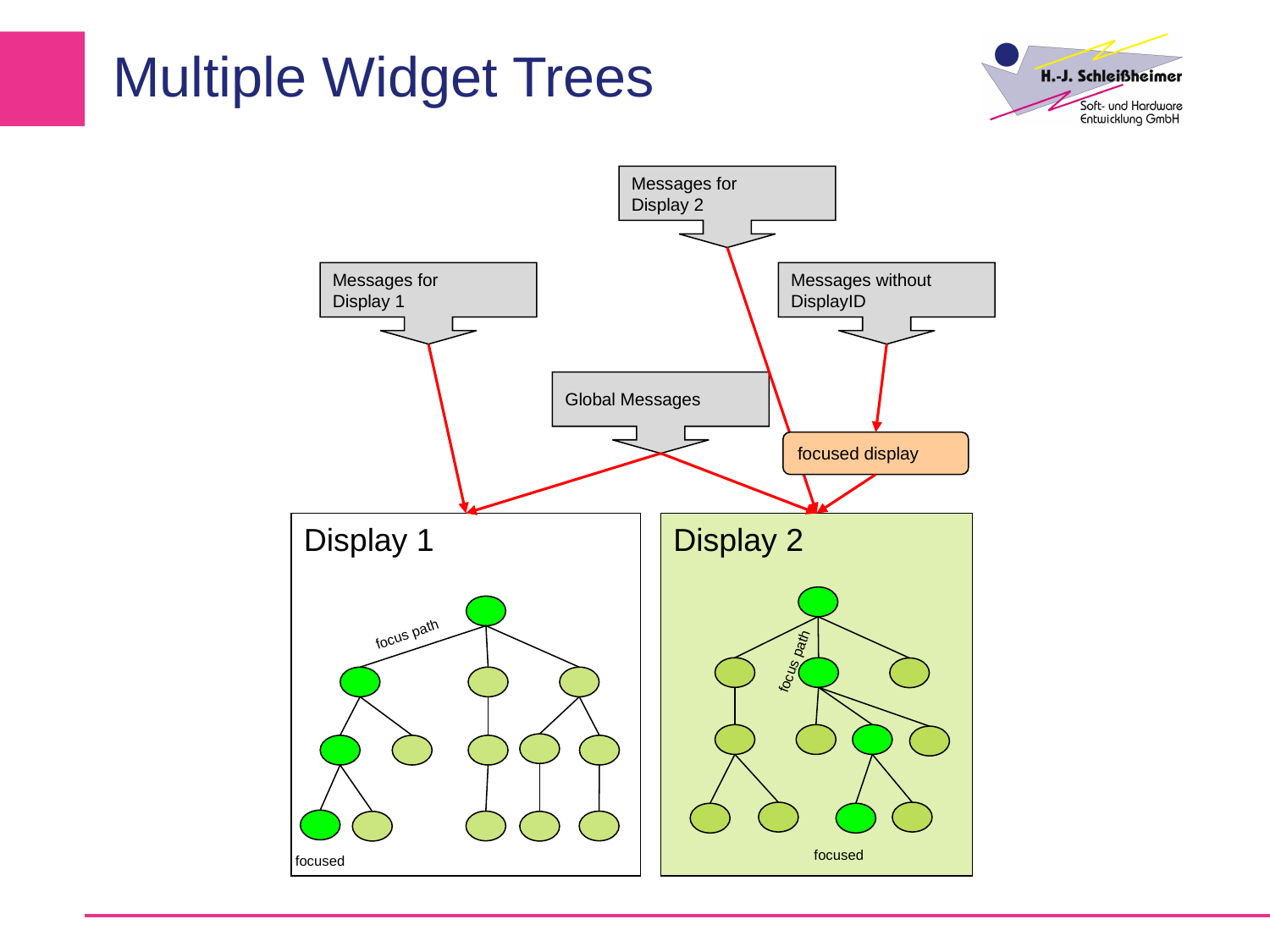

# Multiple Widget Trees

Messages for
Display 2
Messages for
Display 1
Messages without
DisplayID
Global Messages
focused display
Display 1
Display 2

focus path
focus path

focused
focused